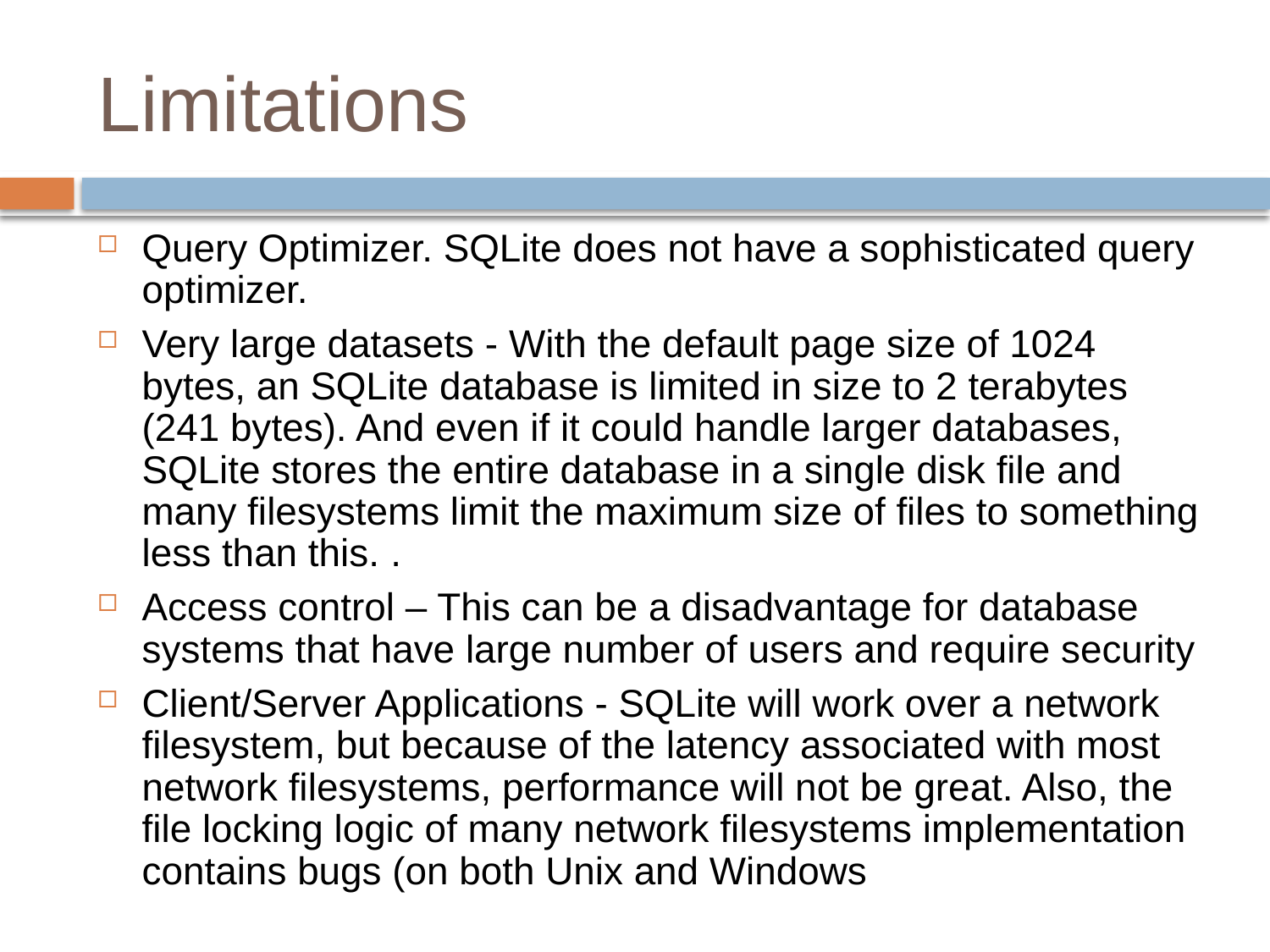

# Limitations
Query Optimizer. SQLite does not have a sophisticated query optimizer.
Very large datasets - With the default page size of 1024 bytes, an SQLite database is limited in size to 2 terabytes (241 bytes). And even if it could handle larger databases, SQLite stores the entire database in a single disk file and many filesystems limit the maximum size of files to something less than this. .
Access control – This can be a disadvantage for database systems that have large number of users and require security
Client/Server Applications - SQLite will work over a network filesystem, but because of the latency associated with most network filesystems, performance will not be great. Also, the file locking logic of many network filesystems implementation contains bugs (on both Unix and Windows